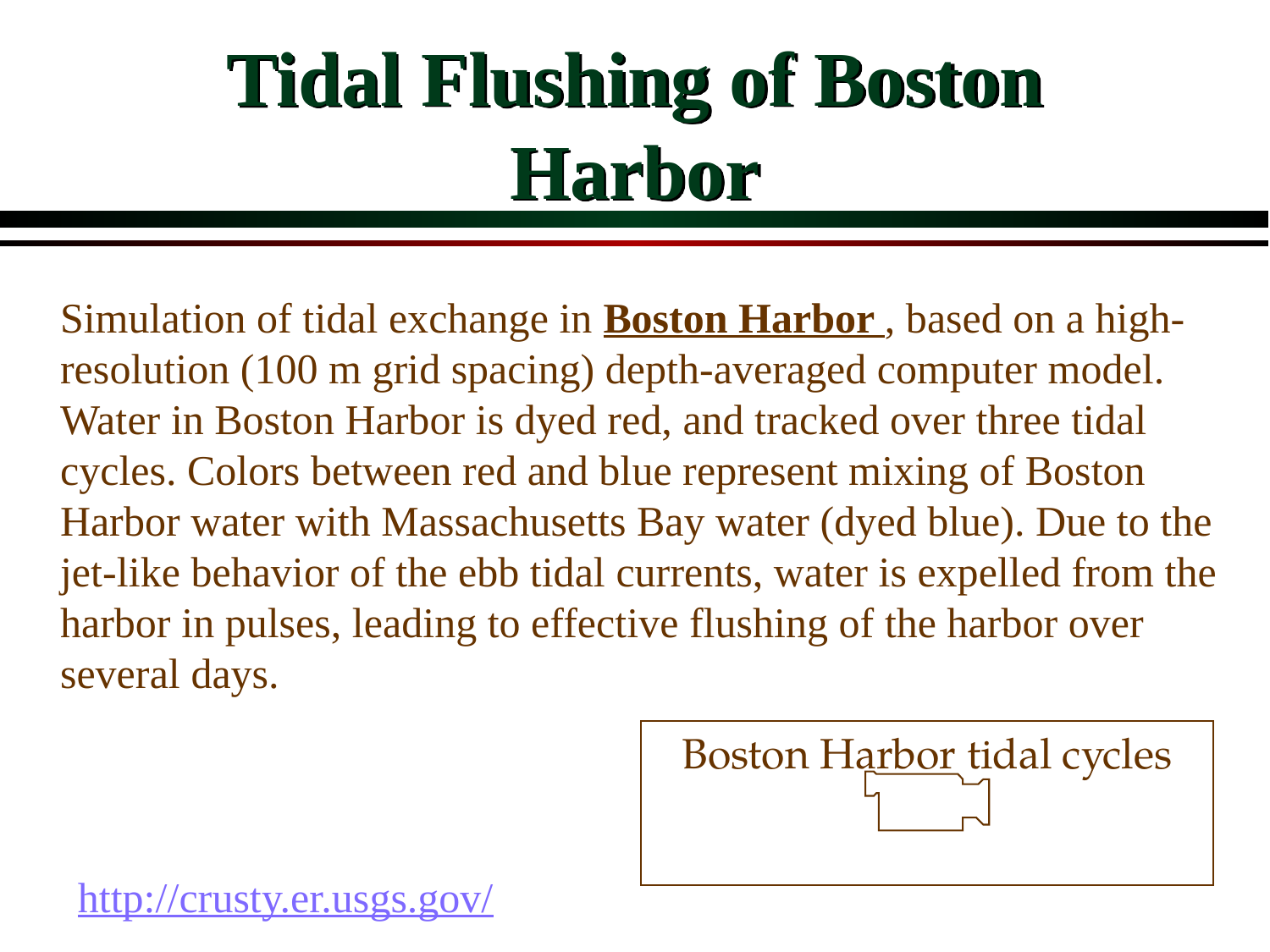

# Tidal Flushing of Boston Harbor
Simulation of tidal exchange in Boston Harbor , based on a high-resolution (100 m grid spacing) depth-averaged computer model. Water in Boston Harbor is dyed red, and tracked over three tidal cycles. Colors between red and blue represent mixing of Boston Harbor water with Massachusetts Bay water (dyed blue). Due to the jet-like behavior of the ebb tidal currents, water is expelled from the harbor in pulses, leading to effective flushing of the harbor over several days.
Boston Harbor tidal cycles

http://crusty.er.usgs.gov/